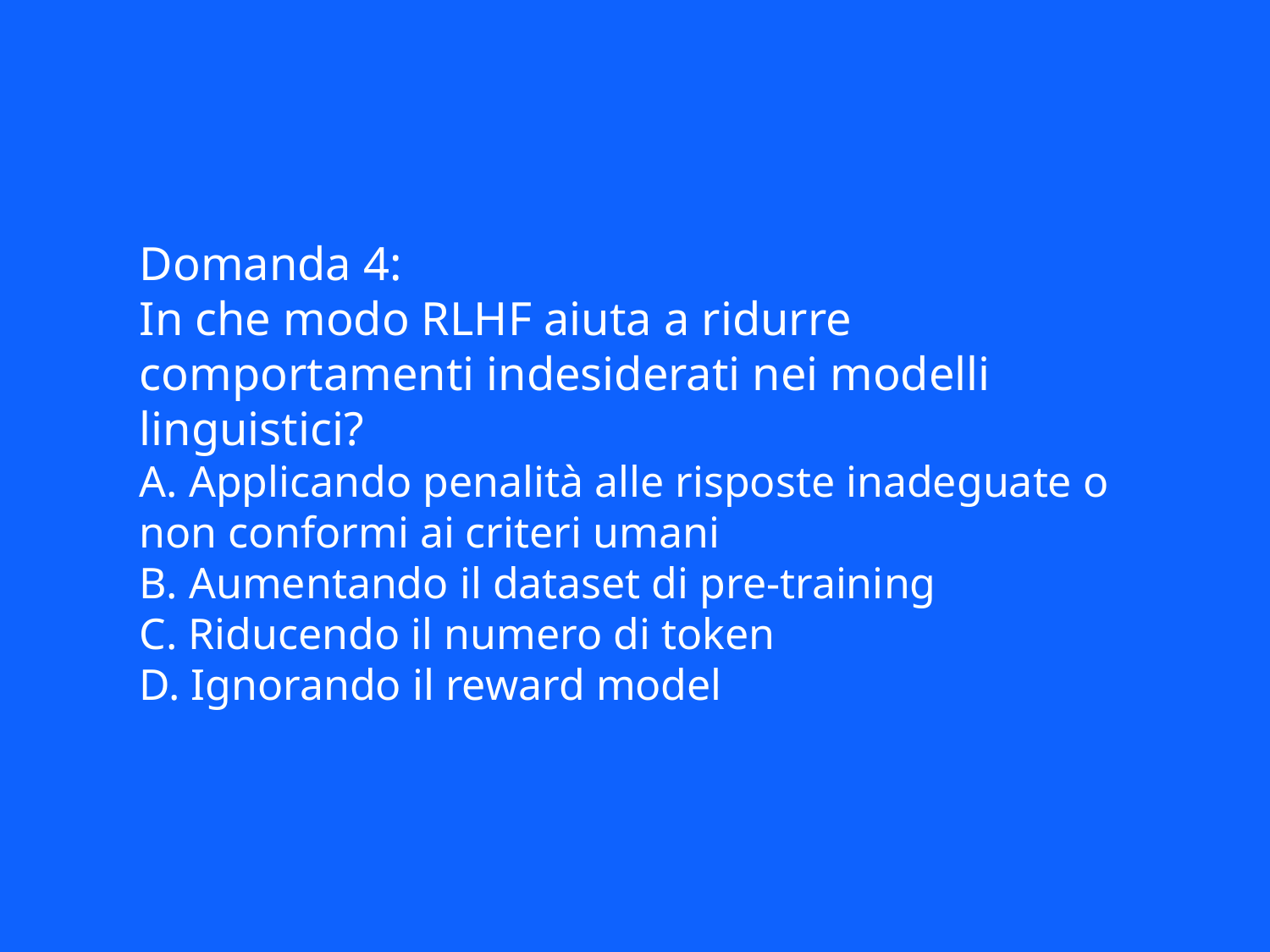

Domanda 4:
In che modo RLHF aiuta a ridurre comportamenti indesiderati nei modelli linguistici?
A. Applicando penalità alle risposte inadeguate o non conformi ai criteri umani
B. Aumentando il dataset di pre-training
C. Riducendo il numero di token
D. Ignorando il reward model